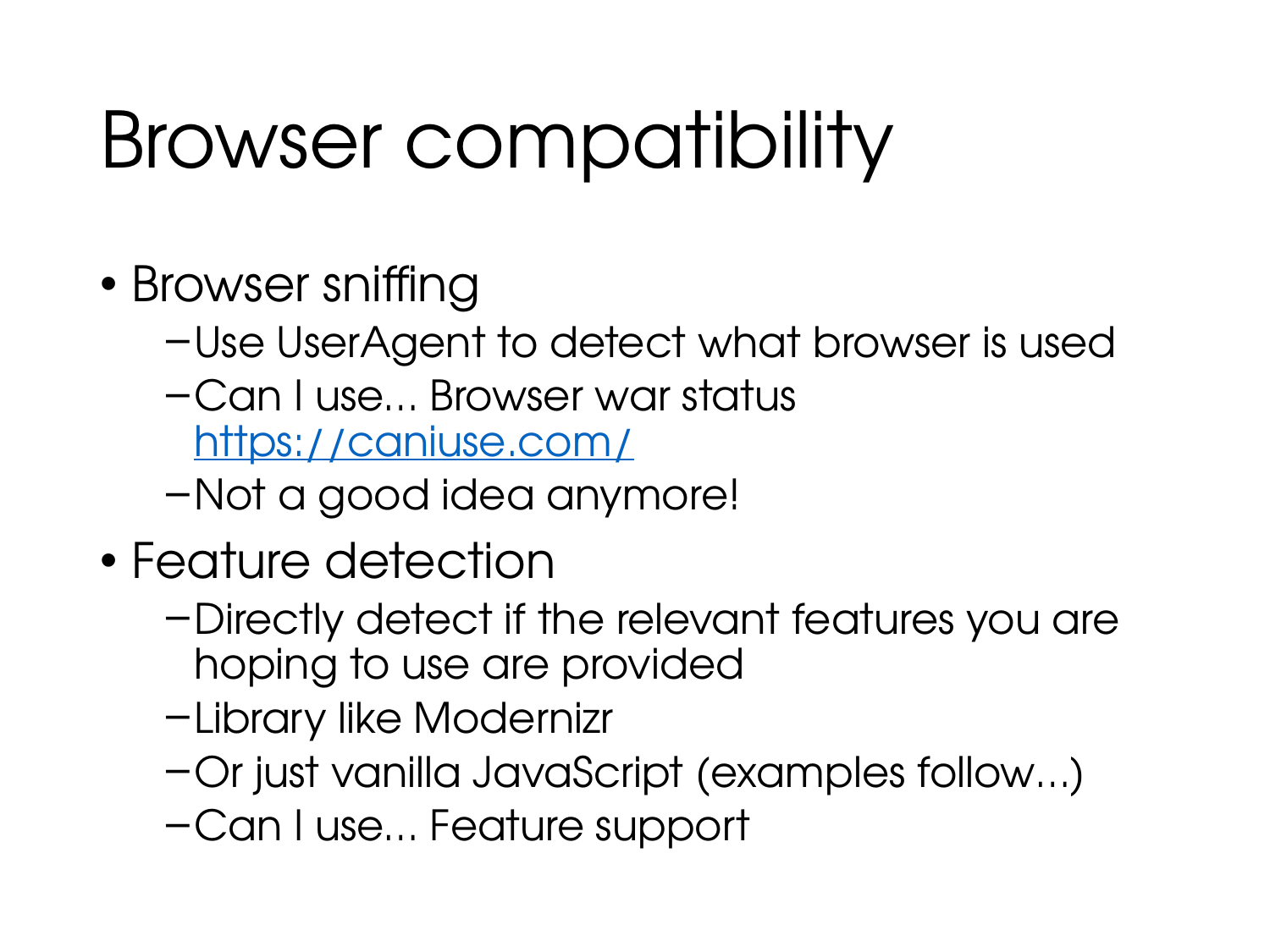

# Browser compatibility
Browser sniffing
Use UserAgent to detect what browser is used
Can I use… Browser war status
https://caniuse.com/
Not a good idea anymore!
Feature detection
Directly detect if the relevant features you are hoping to use are provided
Library like Modernizr
Or just vanilla JavaScript (examples follow…)
Can I use… Feature support